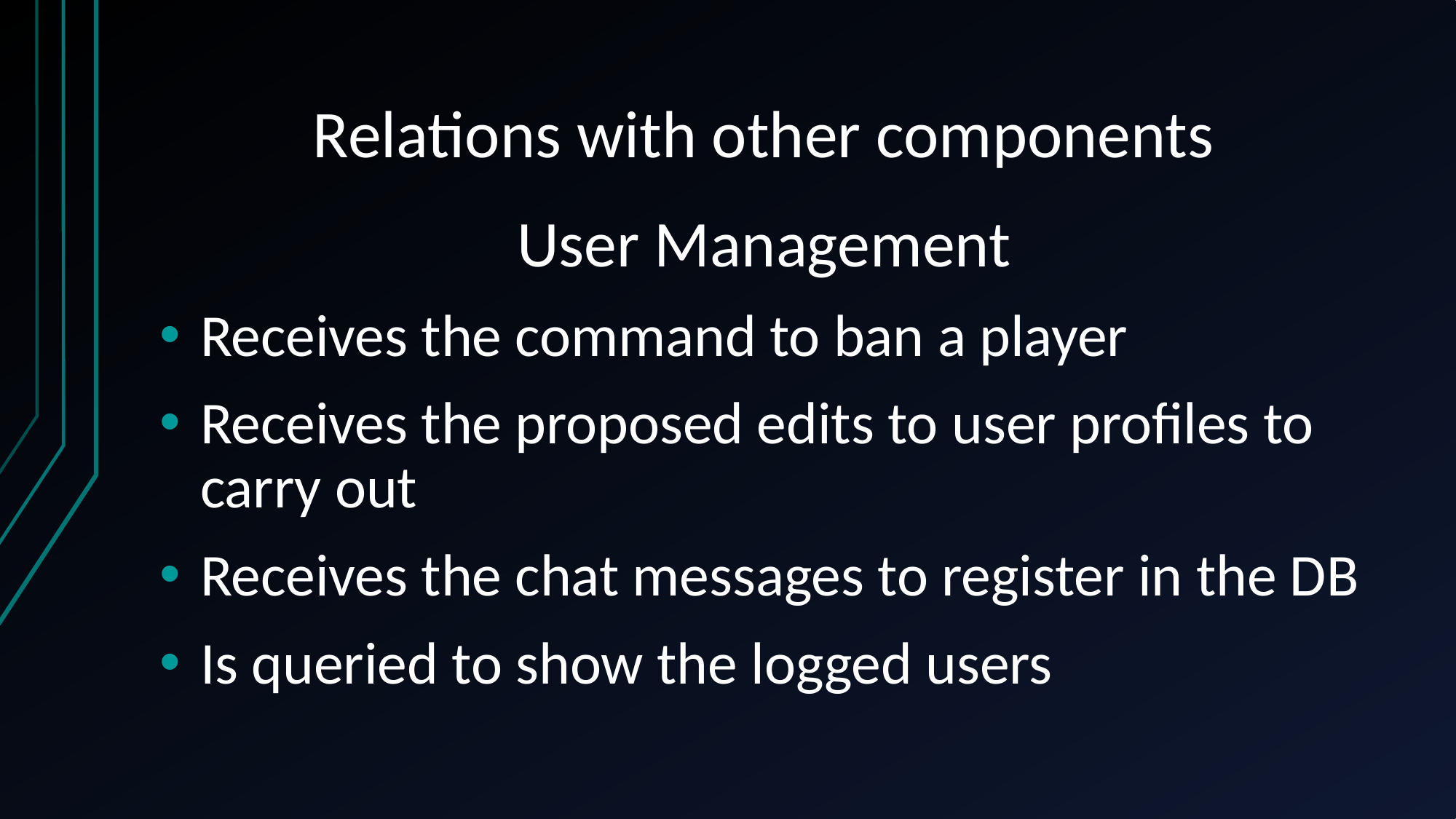

# Relations with other components
User Management
Receives the command to ban a player
Receives the proposed edits to user profiles to carry out
Receives the chat messages to register in the DB
Is queried to show the logged users